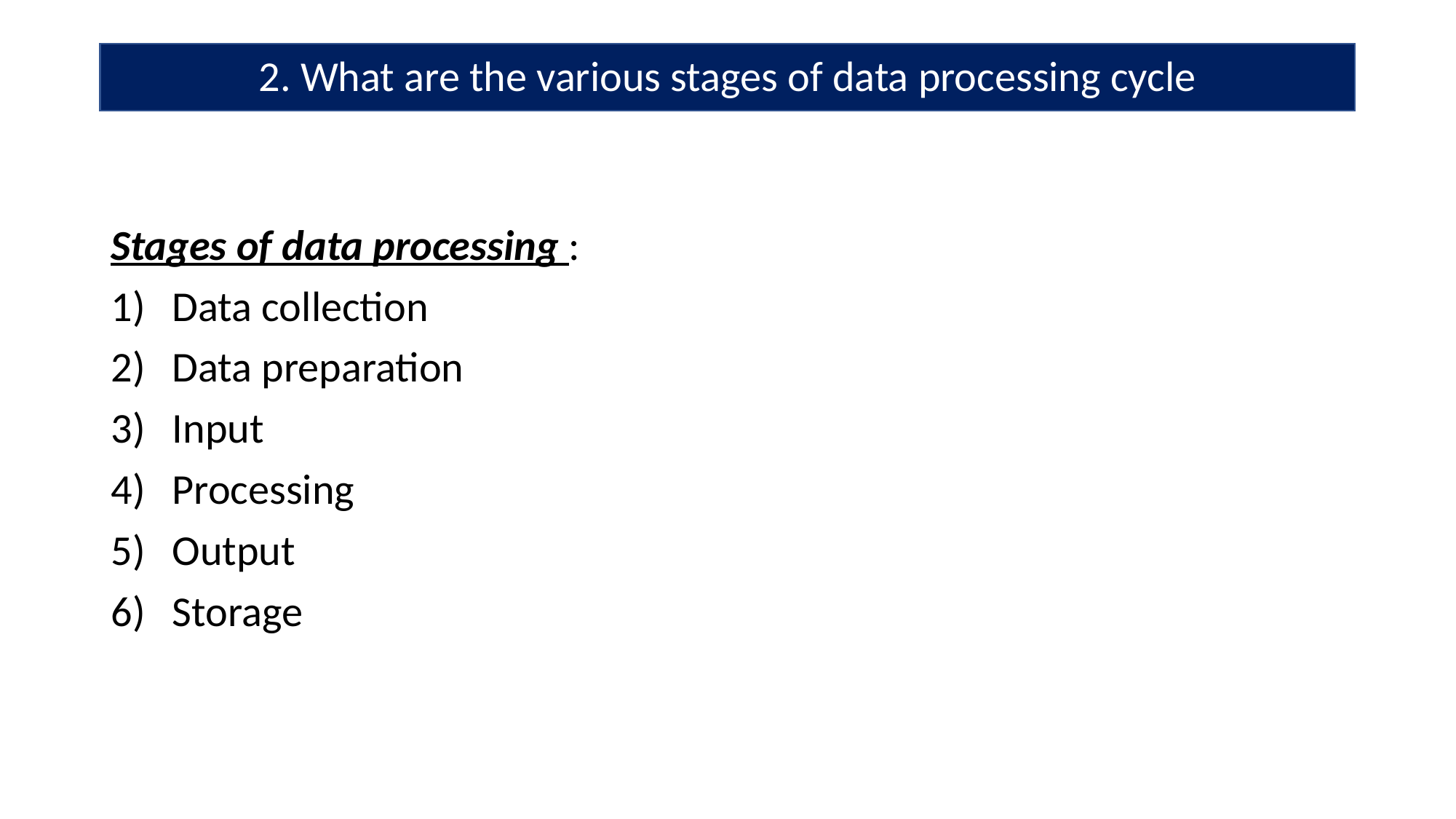

# 2. What are the various stages of data processing cycle
Stages of data processing :
Data collection
Data preparation
Input
Processing
Output
Storage